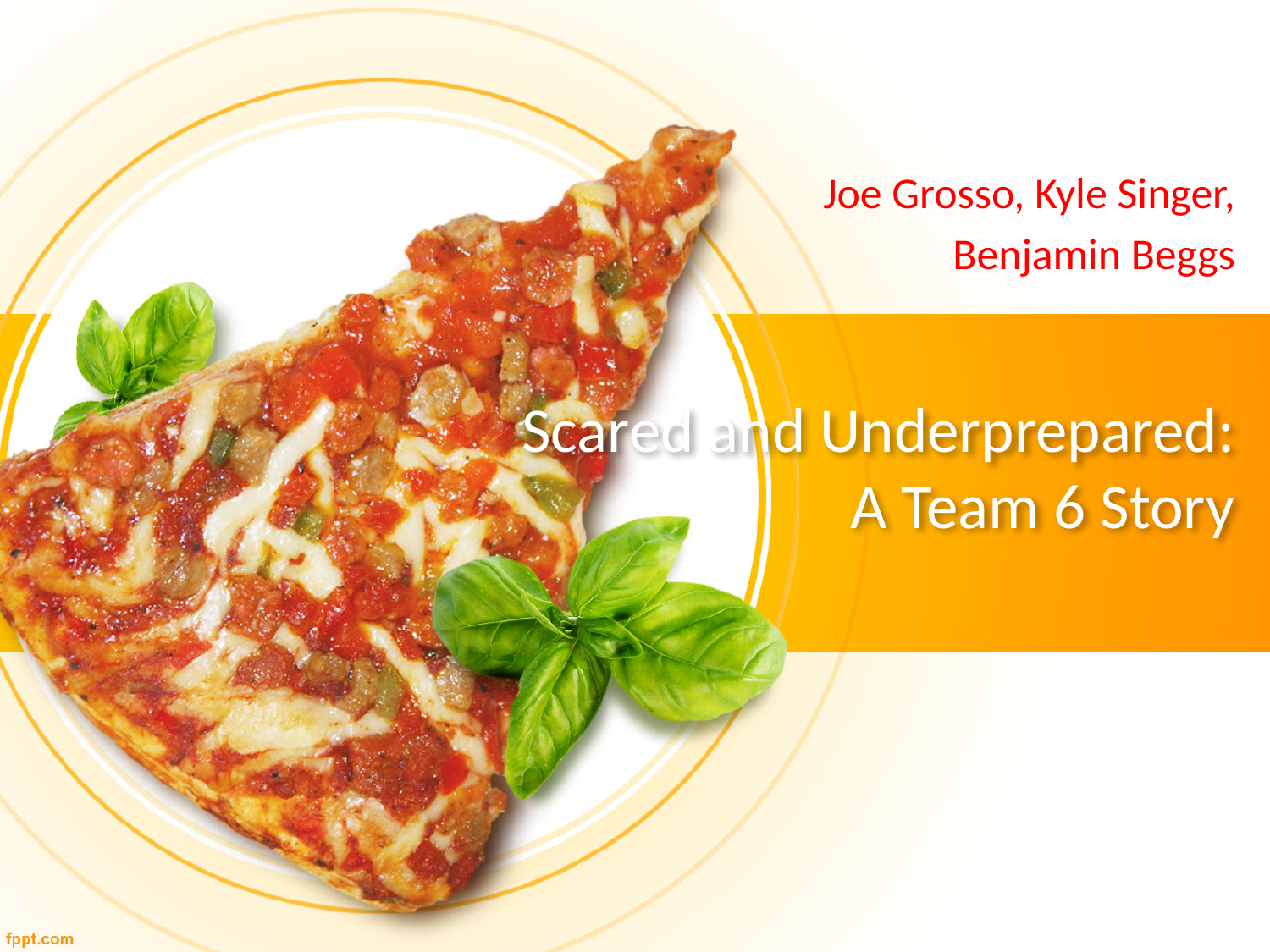

Joe Grosso, Kyle Singer,
Benjamin Beggs
# Scared and Underprepared: A Team 6 Story